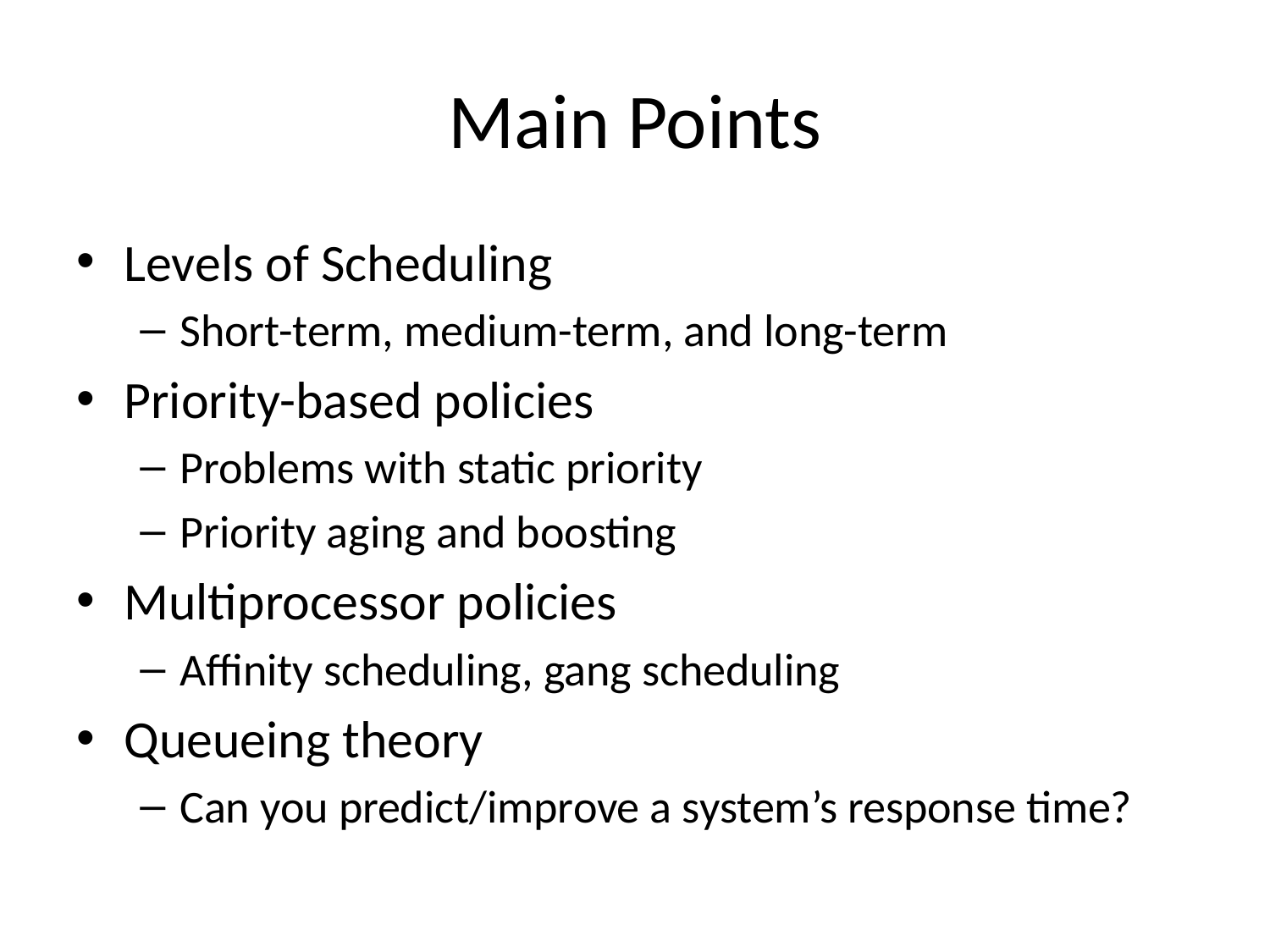

# Main Points
Levels of Scheduling
Short-term, medium-term, and long-term
Priority-based policies
Problems with static priority
Priority aging and boosting
Multiprocessor policies
Affinity scheduling, gang scheduling
Queueing theory
Can you predict/improve a system’s response time?